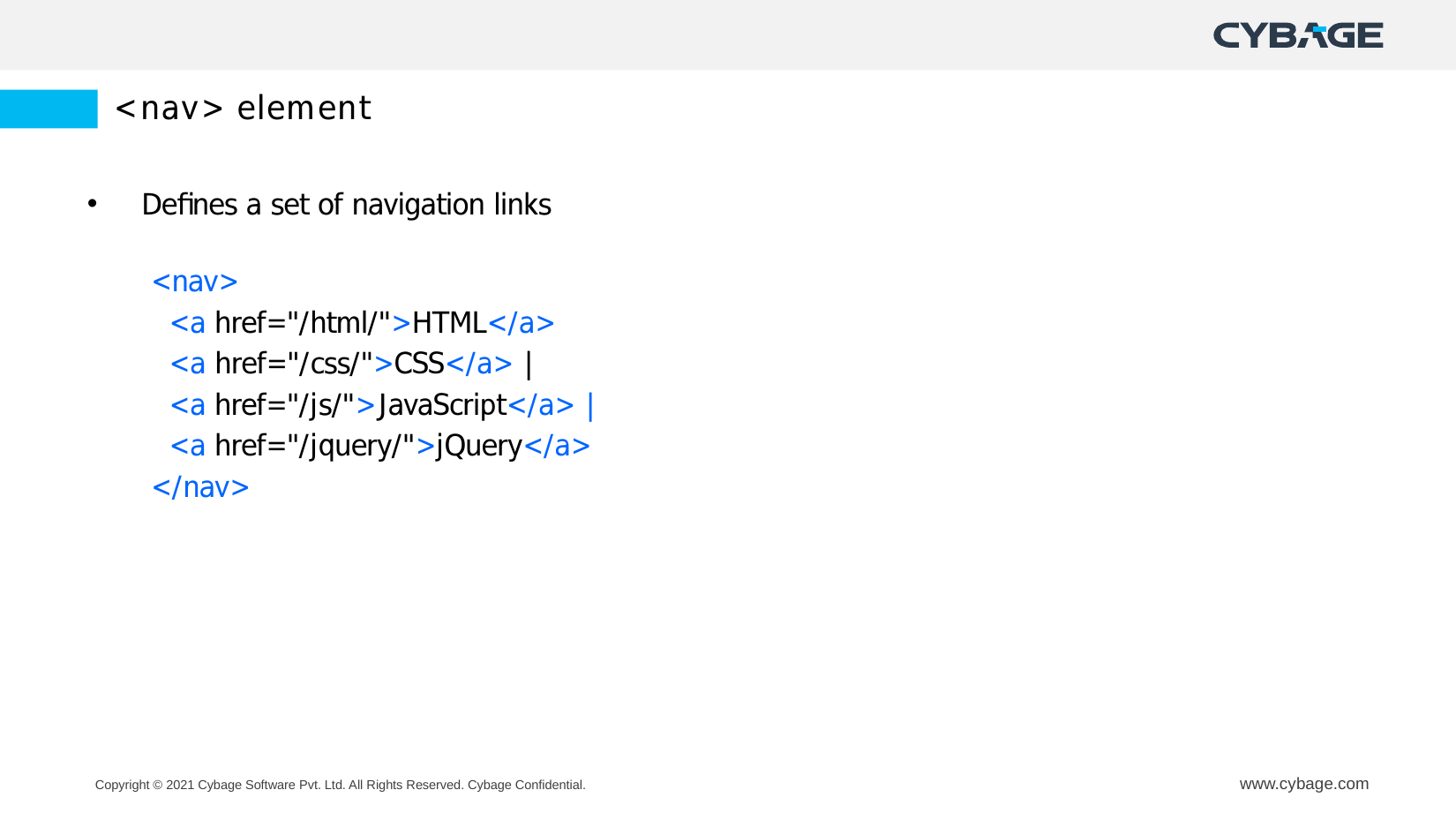

# <nav> element
Defines a set of navigation links

<nav>
  <a href="/html/">HTML</a>
  <a href="/css/">CSS</a> |
  <a href="/js/">JavaScript</a> |
  <a href="/jquery/">jQuery</a>
</nav>